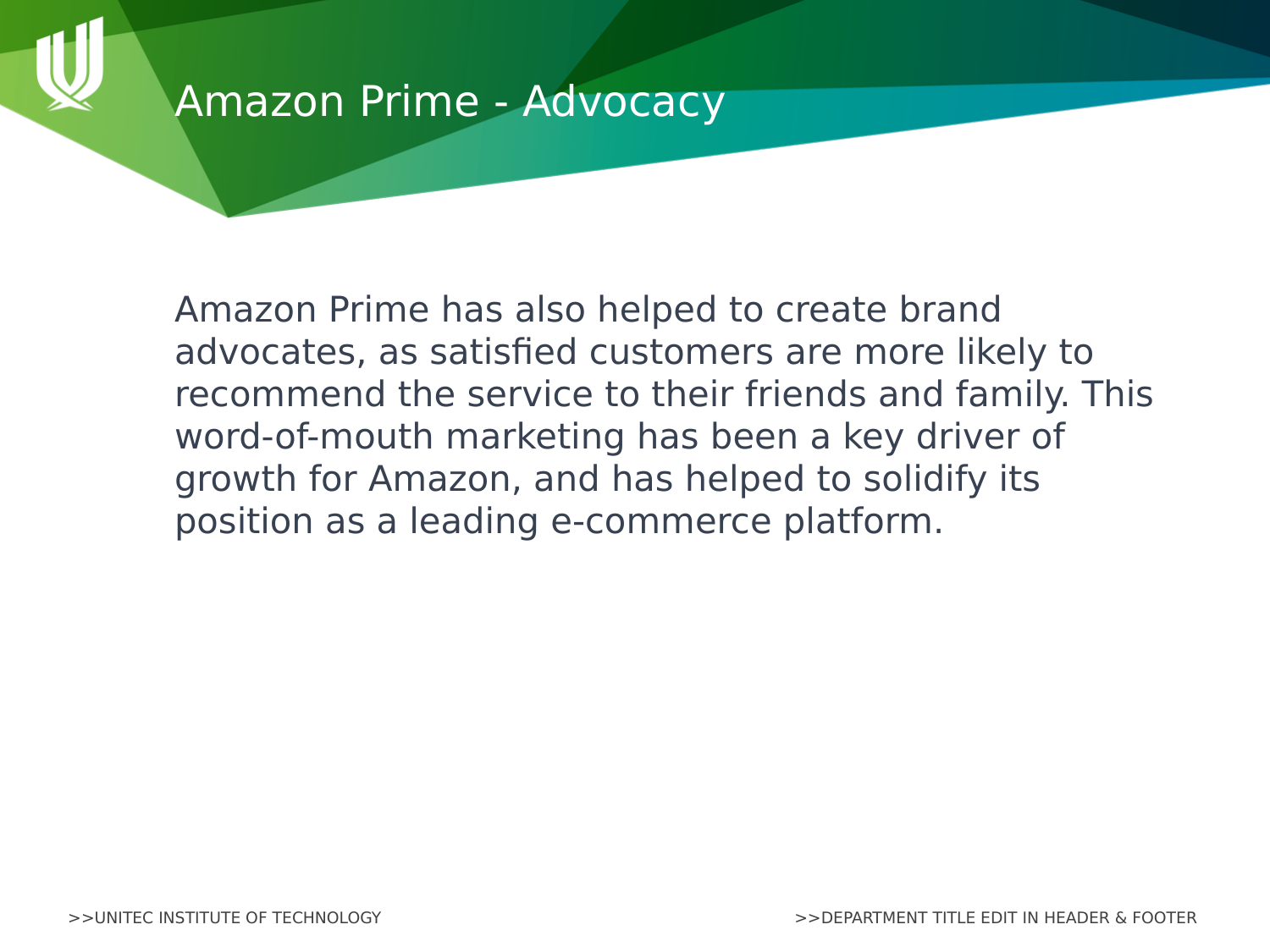

# Amazon Prime - Advocacy
Amazon Prime has also helped to create brand advocates, as satisfied customers are more likely to recommend the service to their friends and family. This word-of-mouth marketing has been a key driver of growth for Amazon, and has helped to solidify its position as a leading e-commerce platform.
>>DEPARTMENT TITLE EDIT IN HEADER & FOOTER